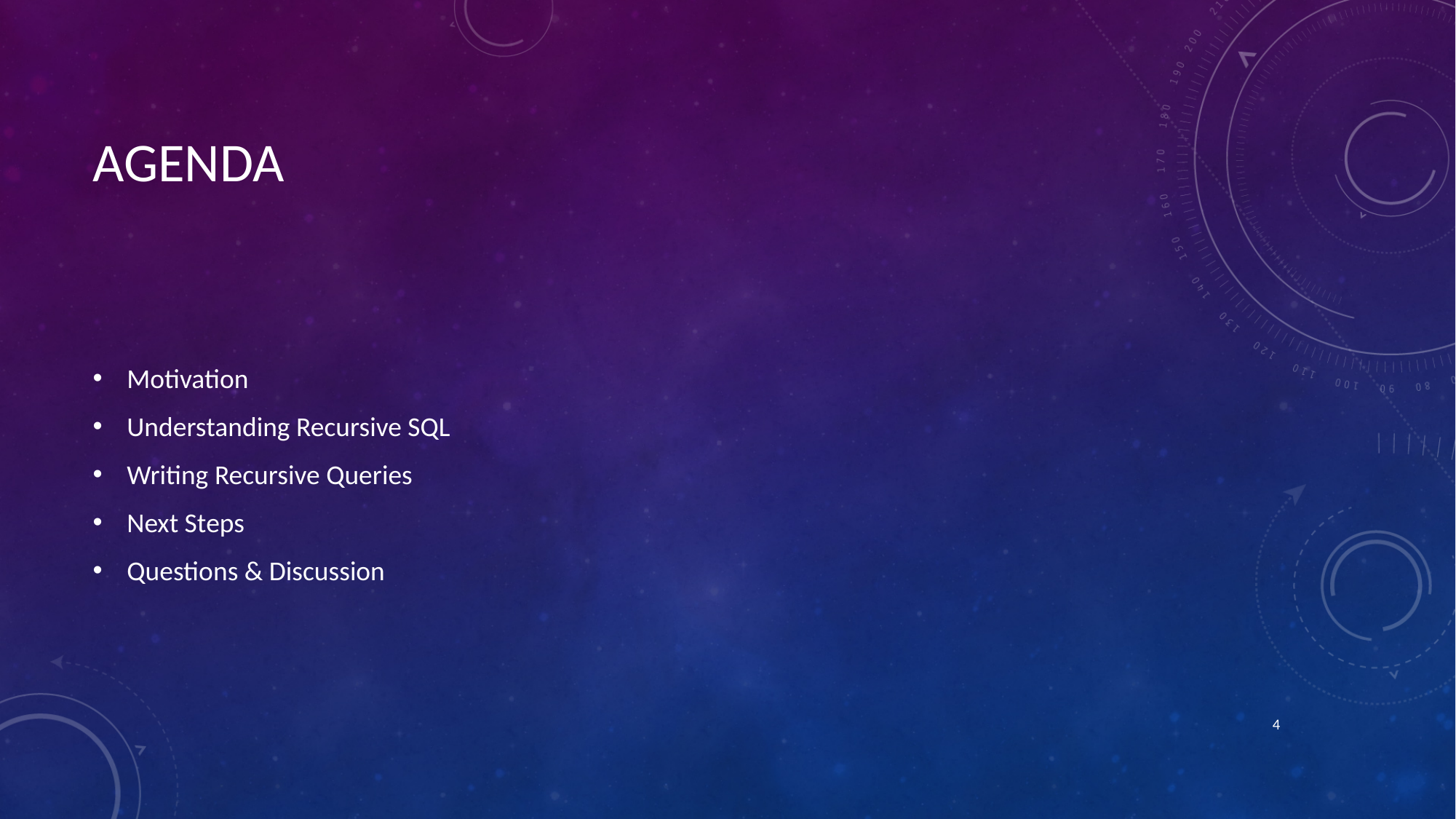

# Agenda
Motivation
Understanding Recursive SQL
Writing Recursive Queries
Next Steps
Questions & Discussion
4